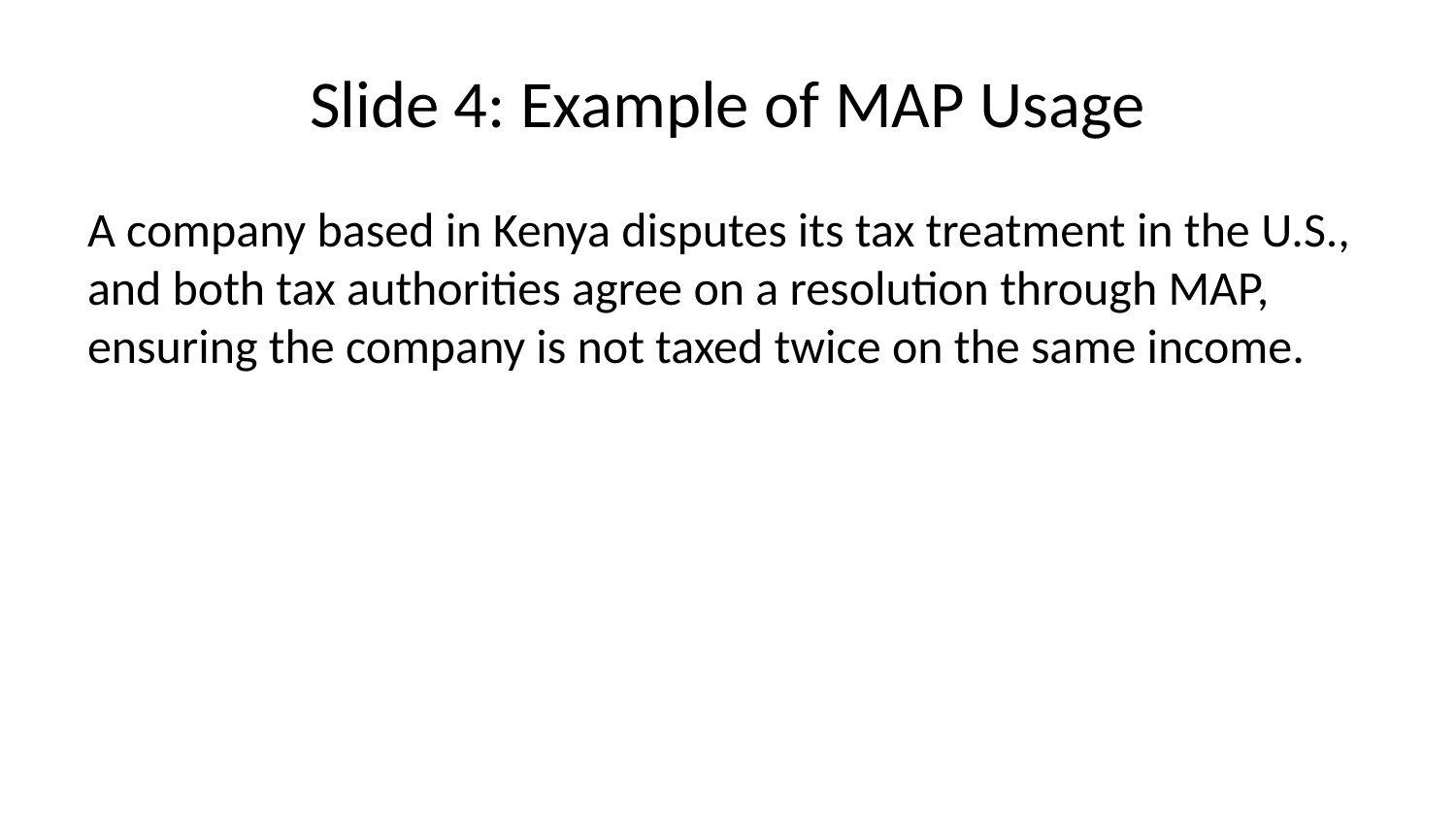

# Slide 4: Example of MAP Usage
A company based in Kenya disputes its tax treatment in the U.S., and both tax authorities agree on a resolution through MAP, ensuring the company is not taxed twice on the same income.